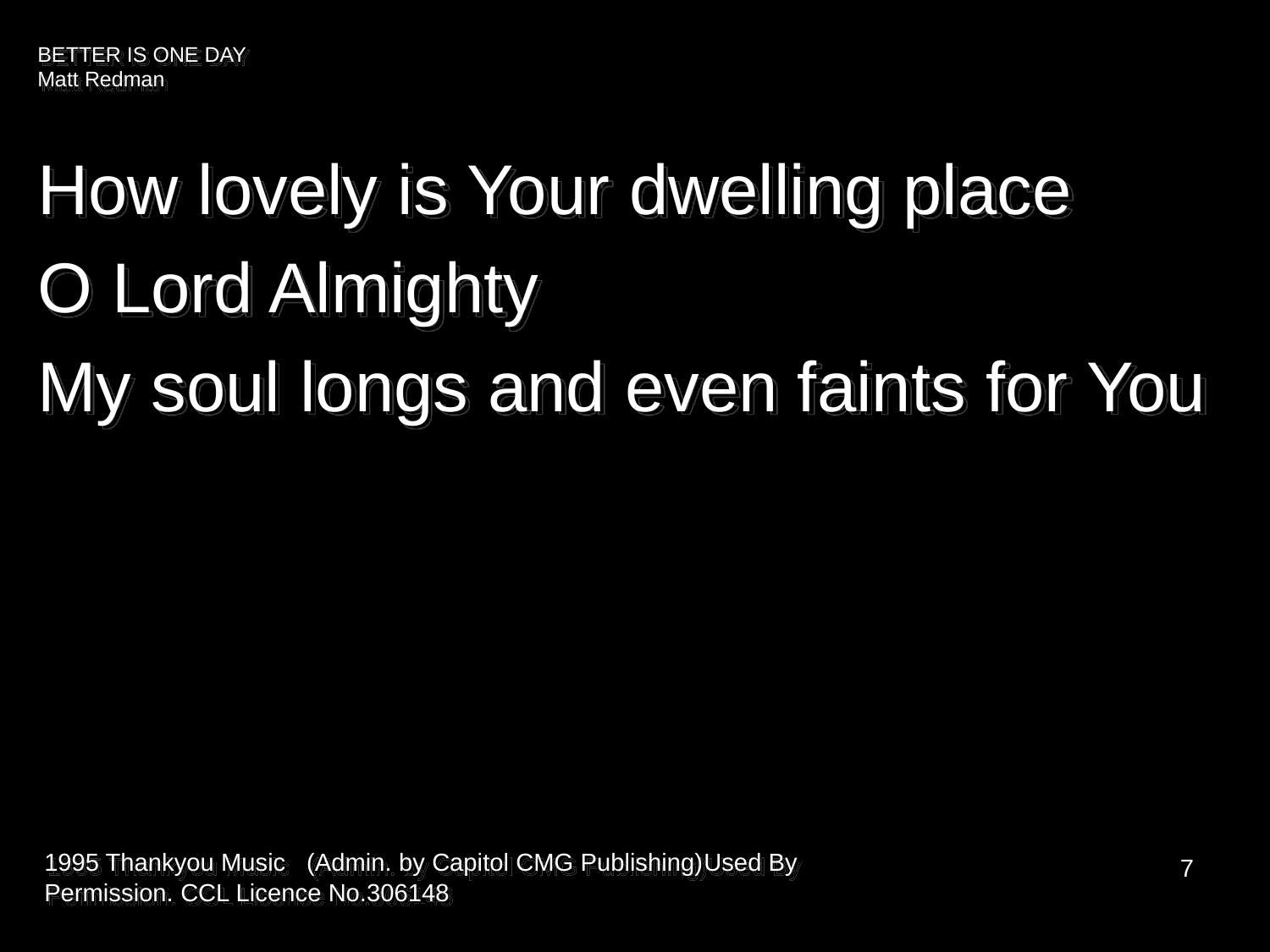

BETTER IS ONE DAY
Matt Redman
How lovely is Your dwelling place
O Lord Almighty
My soul longs and even faints for You
1995 Thankyou Music   (Admin. by Capitol CMG Publishing)Used By Permission. CCL Licence No.306148
7